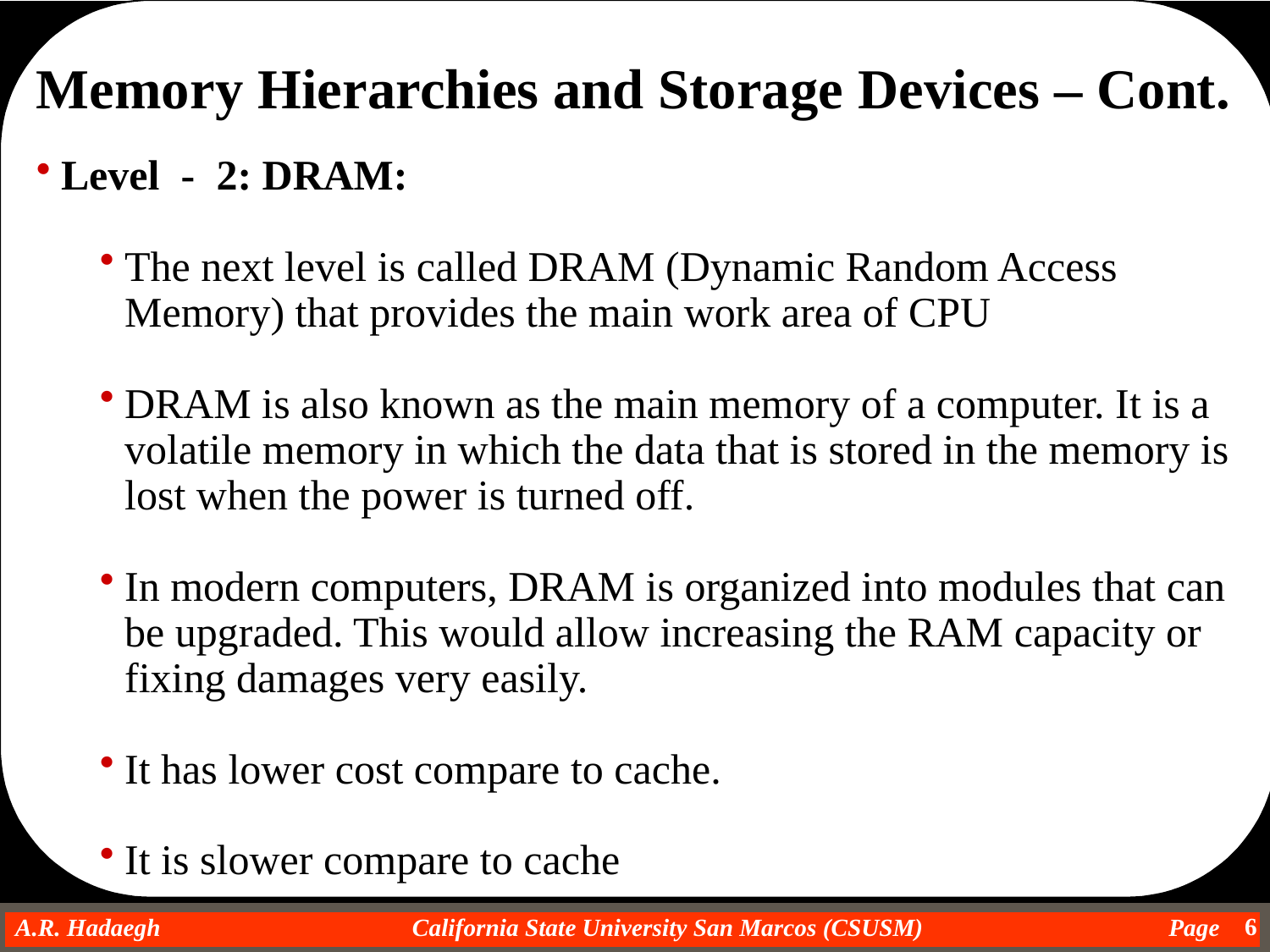

Memory Hierarchies and Storage Devices – Cont.

Level  -  2: DRAM:

The next level is called DRAM (Dynamic Random Access Memory) that provides the main work area of CPU

DRAM is also known as the main memory of a computer. It is a volatile memory in which the data that is stored in the memory is lost when the power is turned off.

In modern computers, DRAM is organized into modules that can be upgraded. This would allow increasing the RAM capacity or fixing damages very easily.

It has lower cost compare to cache.

It is slower compare to cache
6